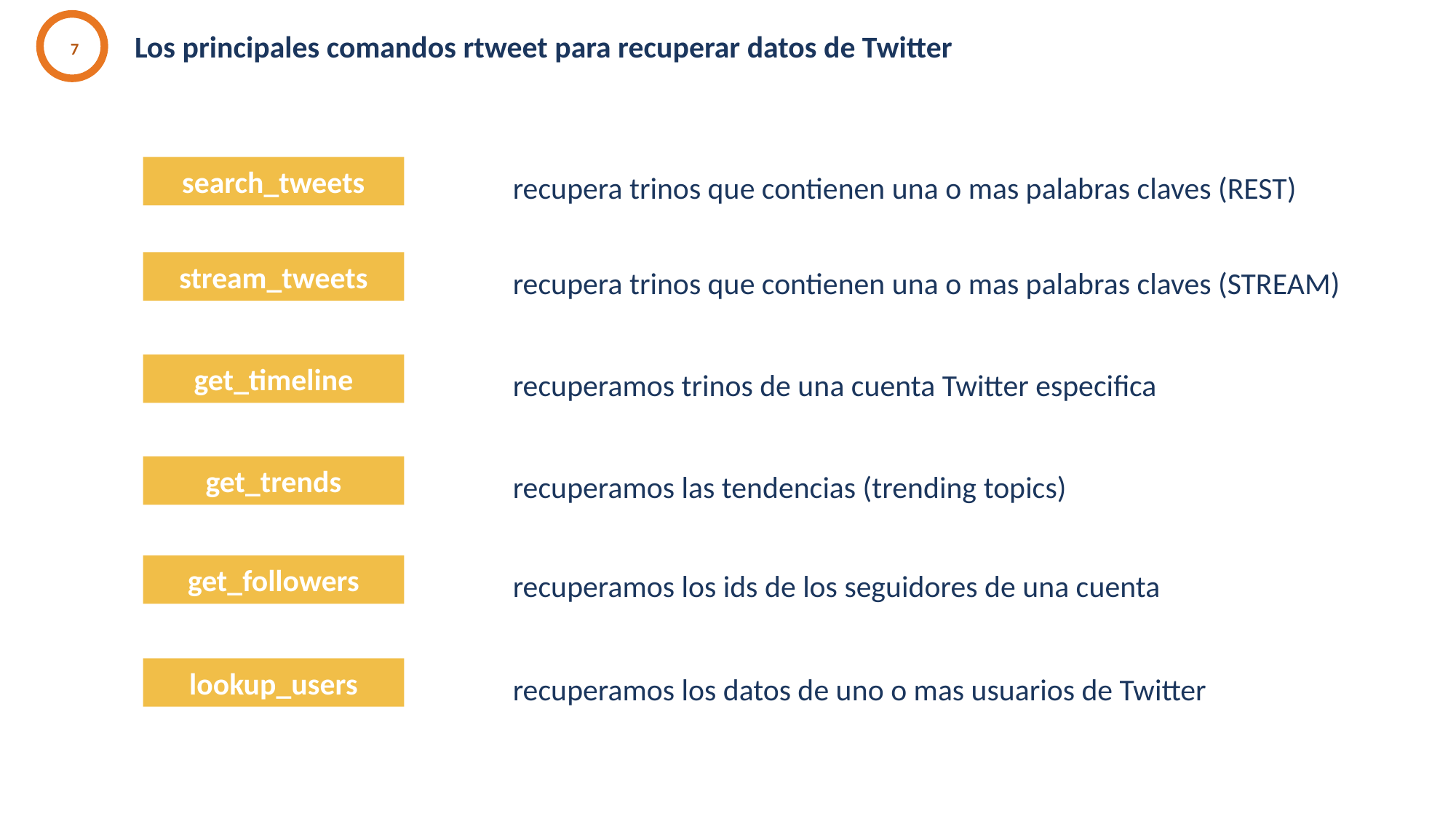

# Los principales comandos rtweet para recuperar datos de Twitter
7
recupera trinos que contienen una o mas palabras claves (REST)
search_tweets
recupera trinos que contienen una o mas palabras claves (STREAM)
stream_tweets
recuperamos trinos de una cuenta Twitter especifica
get_timeline
recuperamos las tendencias (trending topics)
get_trends
recuperamos los ids de los seguidores de una cuenta
get_followers
recuperamos los datos de uno o mas usuarios de Twitter
lookup_users